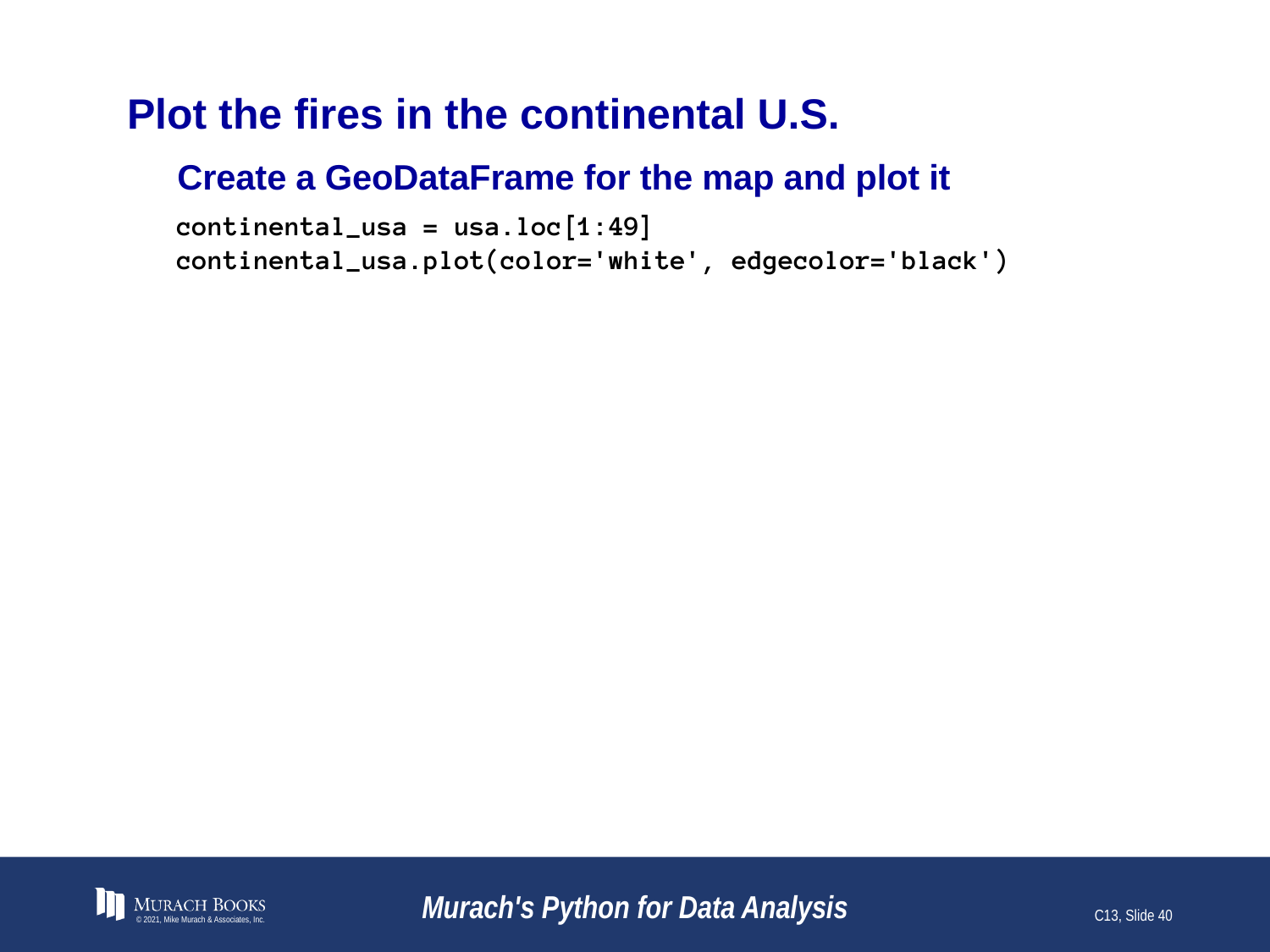

# Plot the fires in the continental U.S.
Create a GeoDataFrame for the map and plot it
continental_usa = usa.loc[1:49]
continental_usa.plot(color='white', edgecolor='black')

© 2021, Mike Murach & Associates, Inc.
Murach's Python for Data Analysis

C13, Slide 40